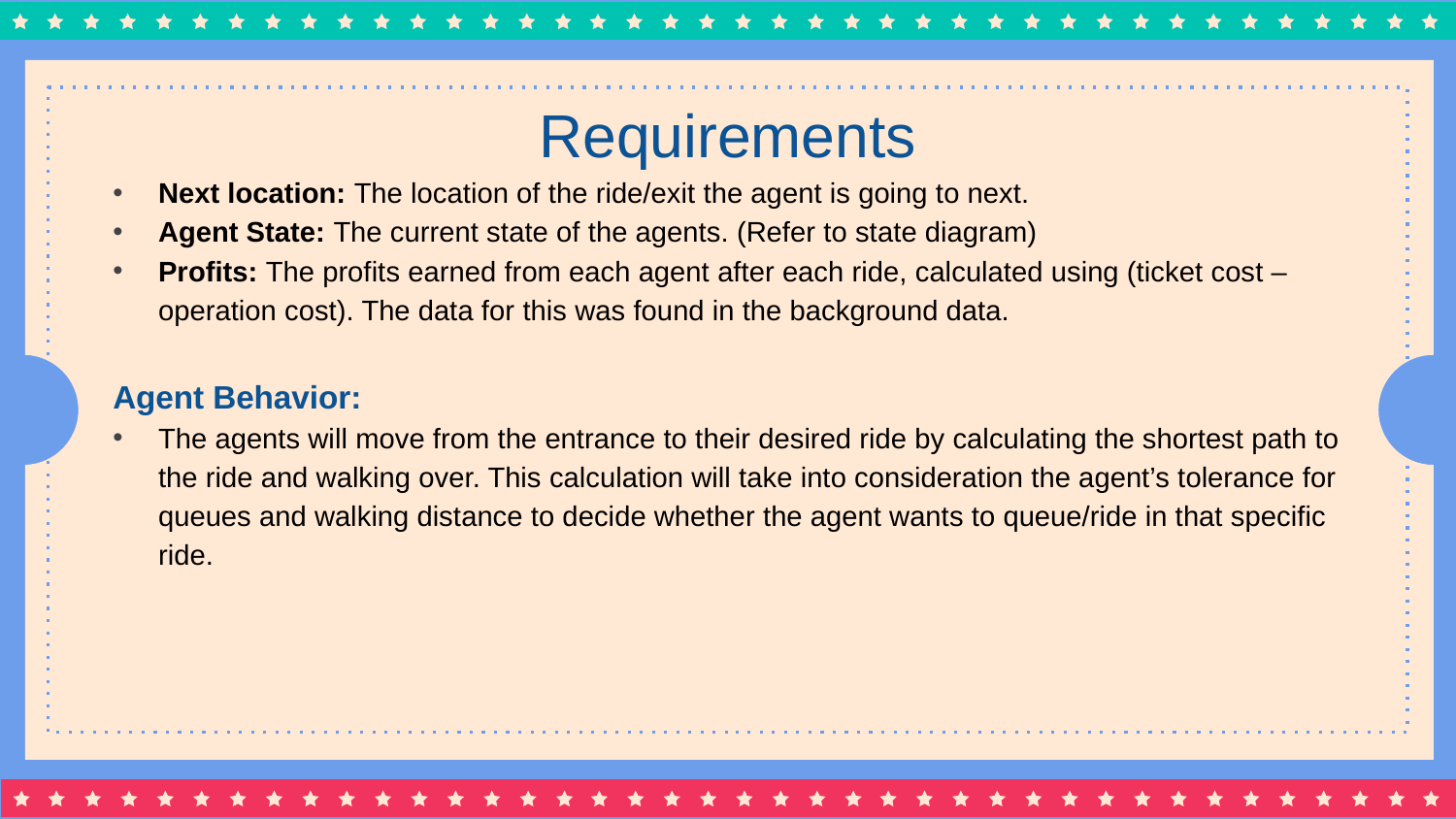

Next location: The location of the ride/exit the agent is going to next.
Agent State: The current state of the agents. (Refer to state diagram)
Profits: The profits earned from each agent after each ride, calculated using (ticket cost – operation cost). The data for this was found in the background data.

Agent Behavior:
The agents will move from the entrance to their desired ride by calculating the shortest path to the ride and walking over. This calculation will take into consideration the agent’s tolerance for queues and walking distance to decide whether the agent wants to queue/ride in that specific ride.

# Requirements